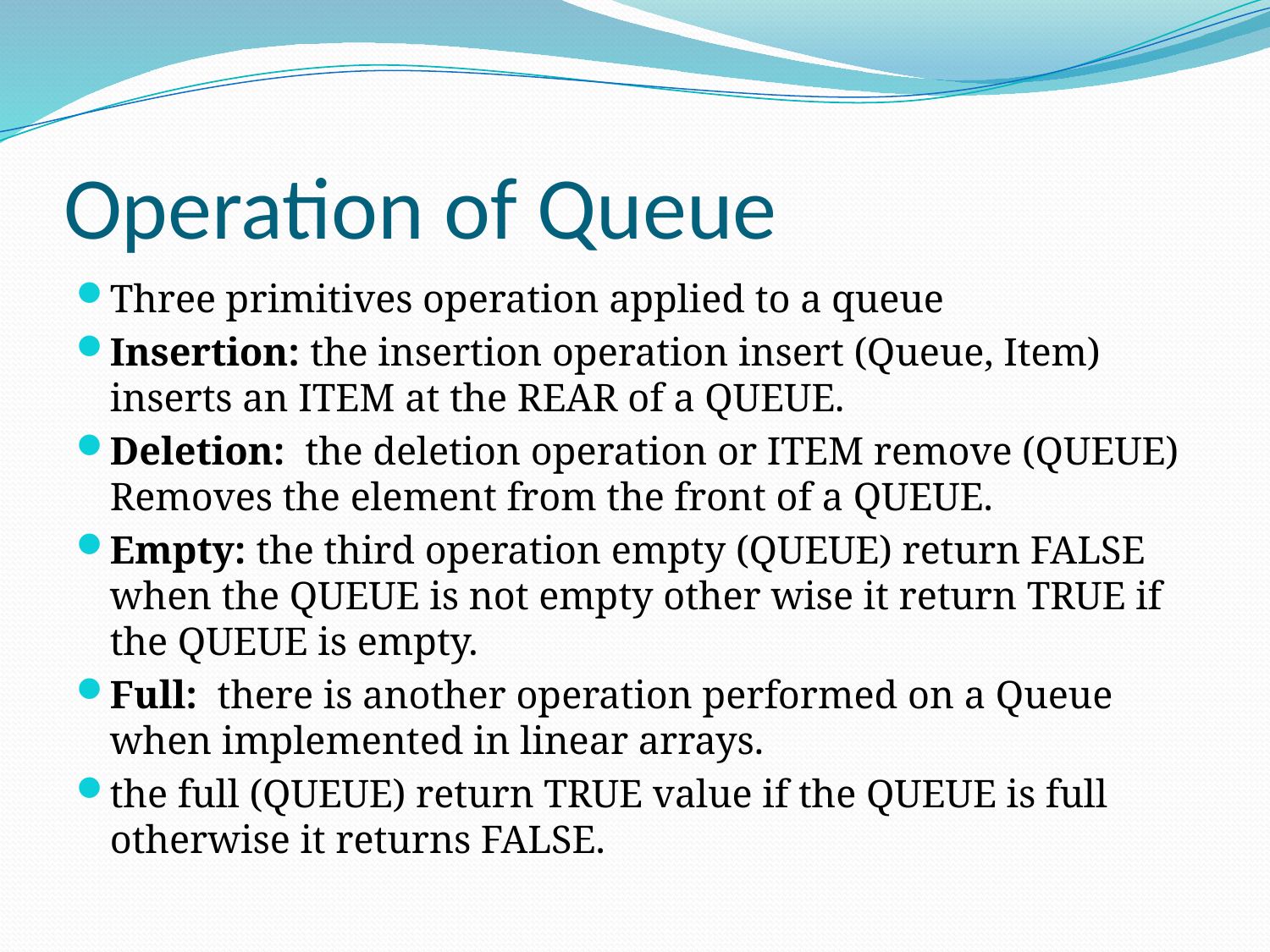

# Operation of Queue
Three primitives operation applied to a queue
Insertion: the insertion operation insert (Queue, Item) inserts an ITEM at the REAR of a QUEUE.
Deletion:  the deletion operation or ITEM remove (QUEUE) Removes the element from the front of a QUEUE.
Empty: the third operation empty (QUEUE) return FALSE when the QUEUE is not empty other wise it return TRUE if the QUEUE is empty.
Full:  there is another operation performed on a Queue when implemented in linear arrays.
the full (QUEUE) return TRUE value if the QUEUE is full otherwise it returns FALSE.